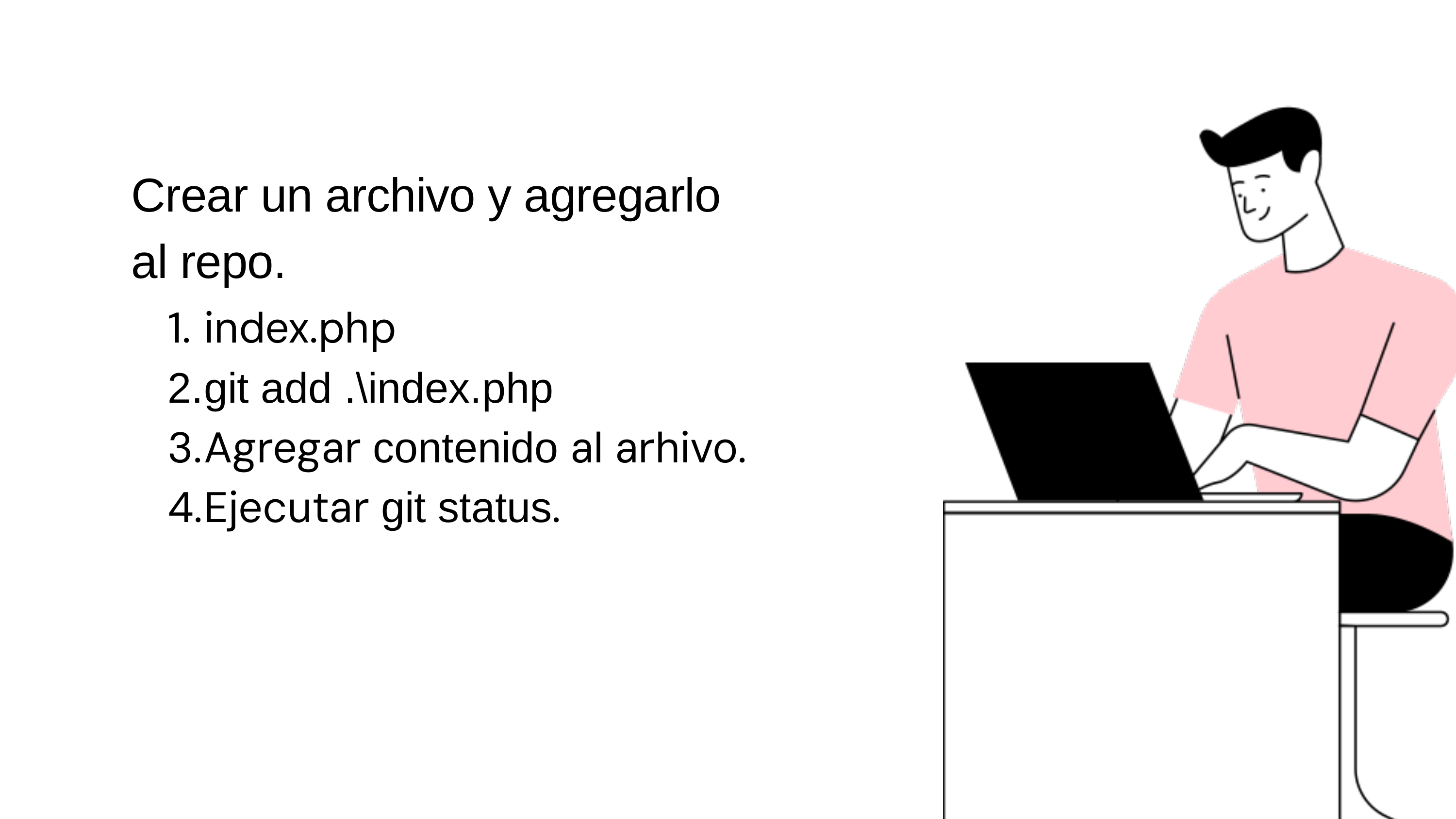

Crear un archivo y agregarlo al repo.
index.php
git add .\index.php
Agregar contenido al arhivo.
Ejecutar git status.